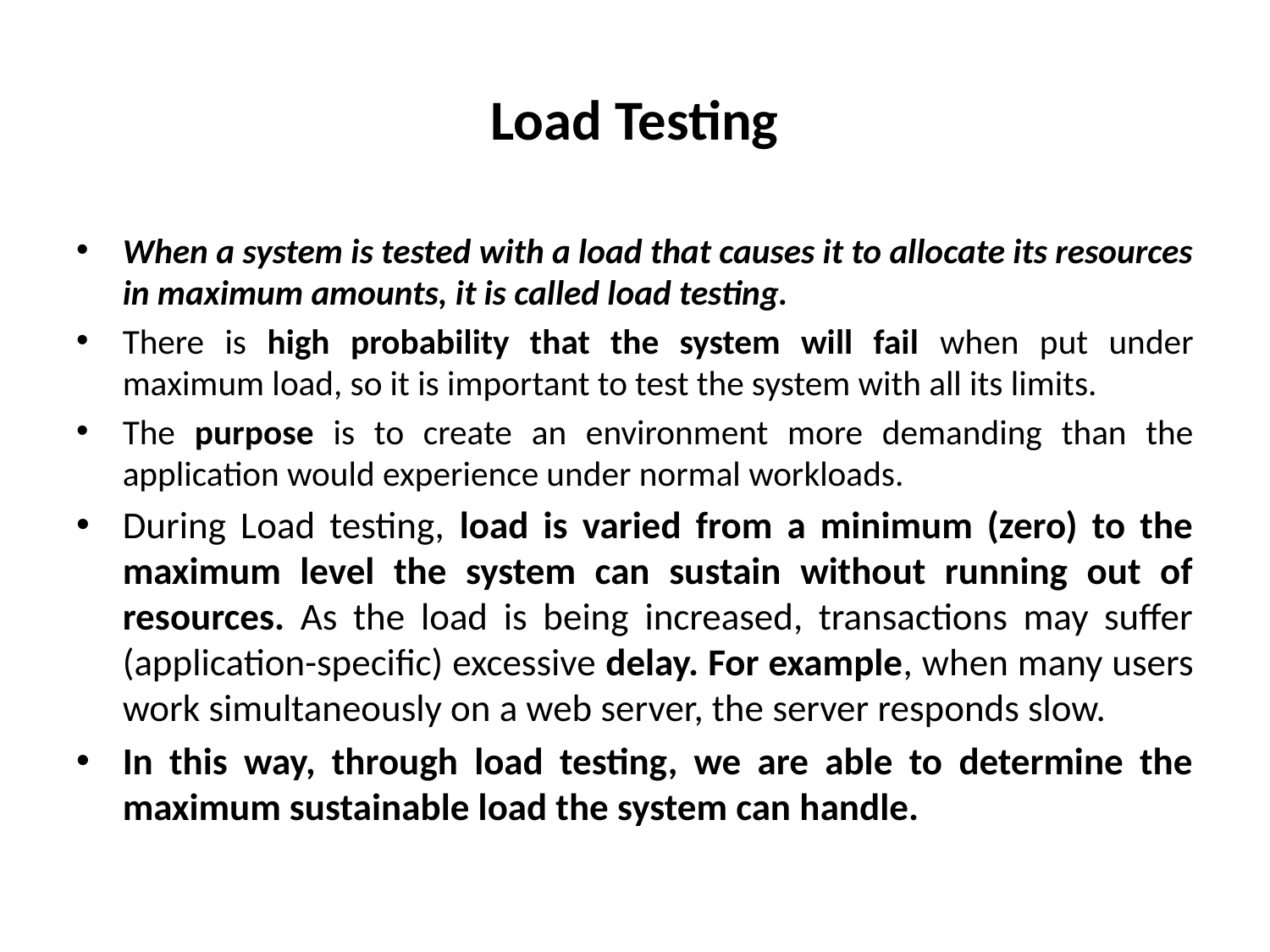

# Load Testing
When a system is tested with a load that causes it to allocate its resources in maximum amounts, it is called load testing.
There is high probability that the system will fail when put under maximum load, so it is important to test the system with all its limits.
The purpose is to create an environment more demanding than the application would experience under normal workloads.
During Load testing, load is varied from a minimum (zero) to the maximum level the system can sustain without running out of resources. As the load is being increased, transactions may suffer (application-specific) excessive delay. For example, when many users work simultaneously on a web server, the server responds slow.
In this way, through load testing, we are able to determine the maximum sustainable load the system can handle.